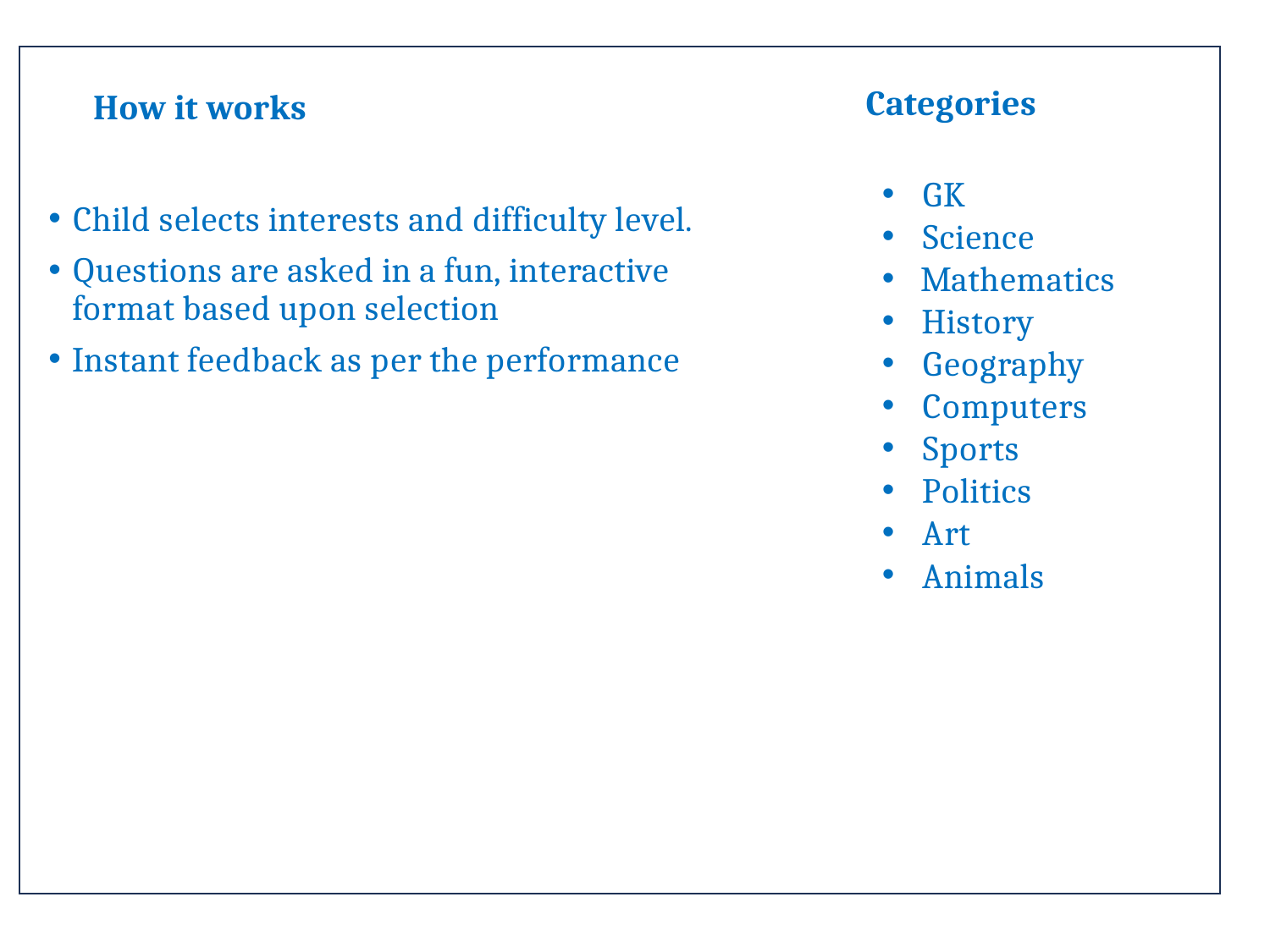

Categories
How it works
GK
Science
Mathematics
History
Geography
Computers
Sports
Politics
Art
Animals

Child selects interests and difficulty level.
Questions are asked in a fun, interactive format based upon selection
Instant feedback as per the performance